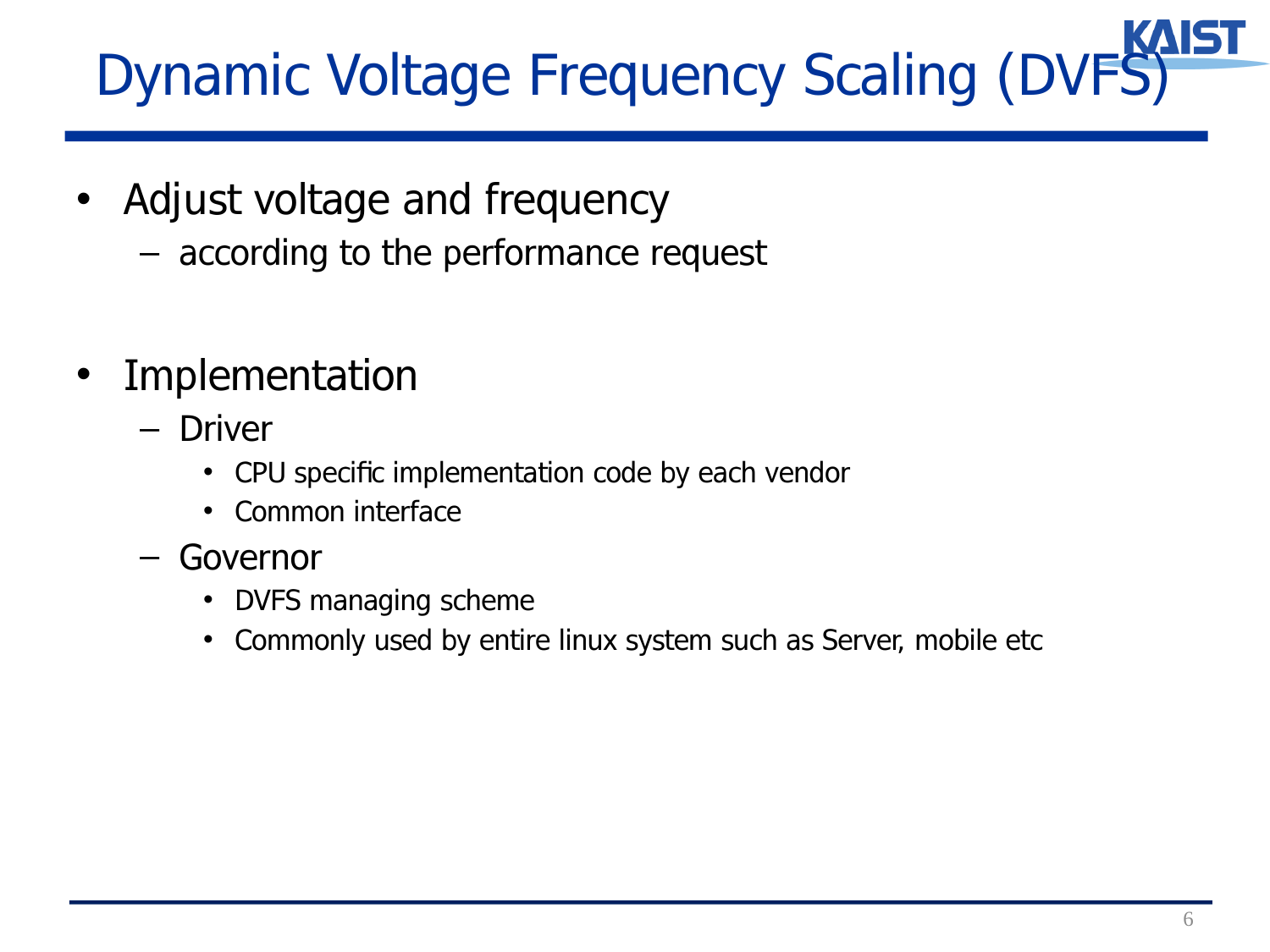

# Dynamic Voltage Frequency Scaling (DVFS)
Adjust voltage and frequency
according to the performance request

Implementation
Driver
CPU specific implementation code by each vendor
Common interface
Governor
DVFS managing scheme
Commonly used by entire linux system such as Server, mobile etc

6